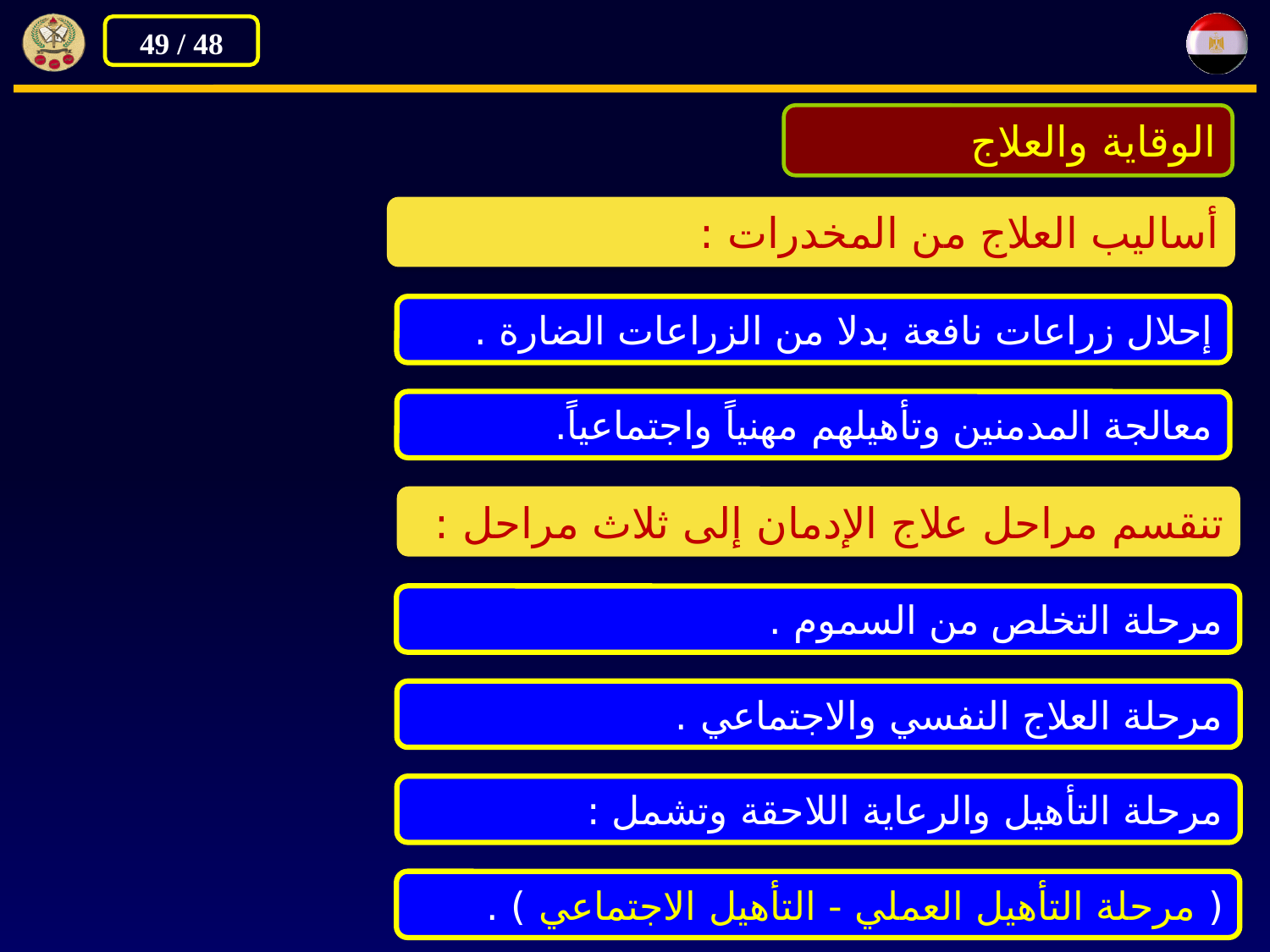

الوقاية والعلاج
أساليب العلاج من المخدرات :
إحلال زراعات نافعة بدلا من الزراعات الضارة .
معالجة المدمنين وتأهيلهم مهنياً واجتماعياً.
تنقسم مراحل علاج الإدمان إلى ثلاث مراحل :
مرحلة التخلص من السموم .
مرحلة العلاج النفسي والاجتماعي .
مرحلة التأهيل والرعاية اللاحقة وتشمل :
( مرحلة التأهيل العملي - التأهيل الاجتماعي ) .